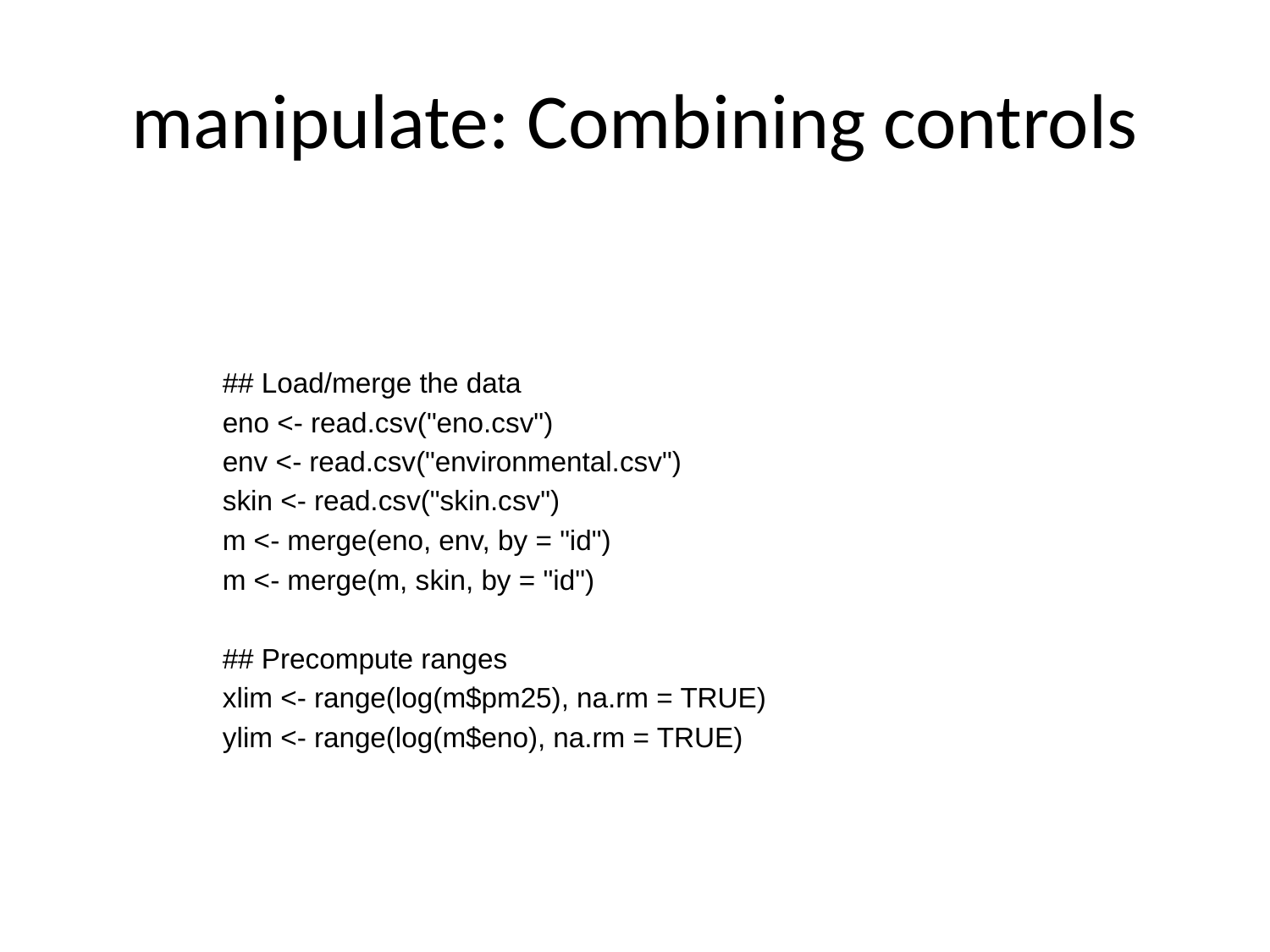

# manipulate: Combining controls
## Load/merge the data
eno <- read.csv("eno.csv")
env <- read.csv("environmental.csv")
skin <- read.csv("skin.csv")
m <- merge(eno, env, by = "id")
m <- merge(m, skin, by = "id")

## Precompute ranges
xlim <- range(log(m$pm25), na.rm = TRUE)
ylim <- range(log(m$eno), na.rm = TRUE)